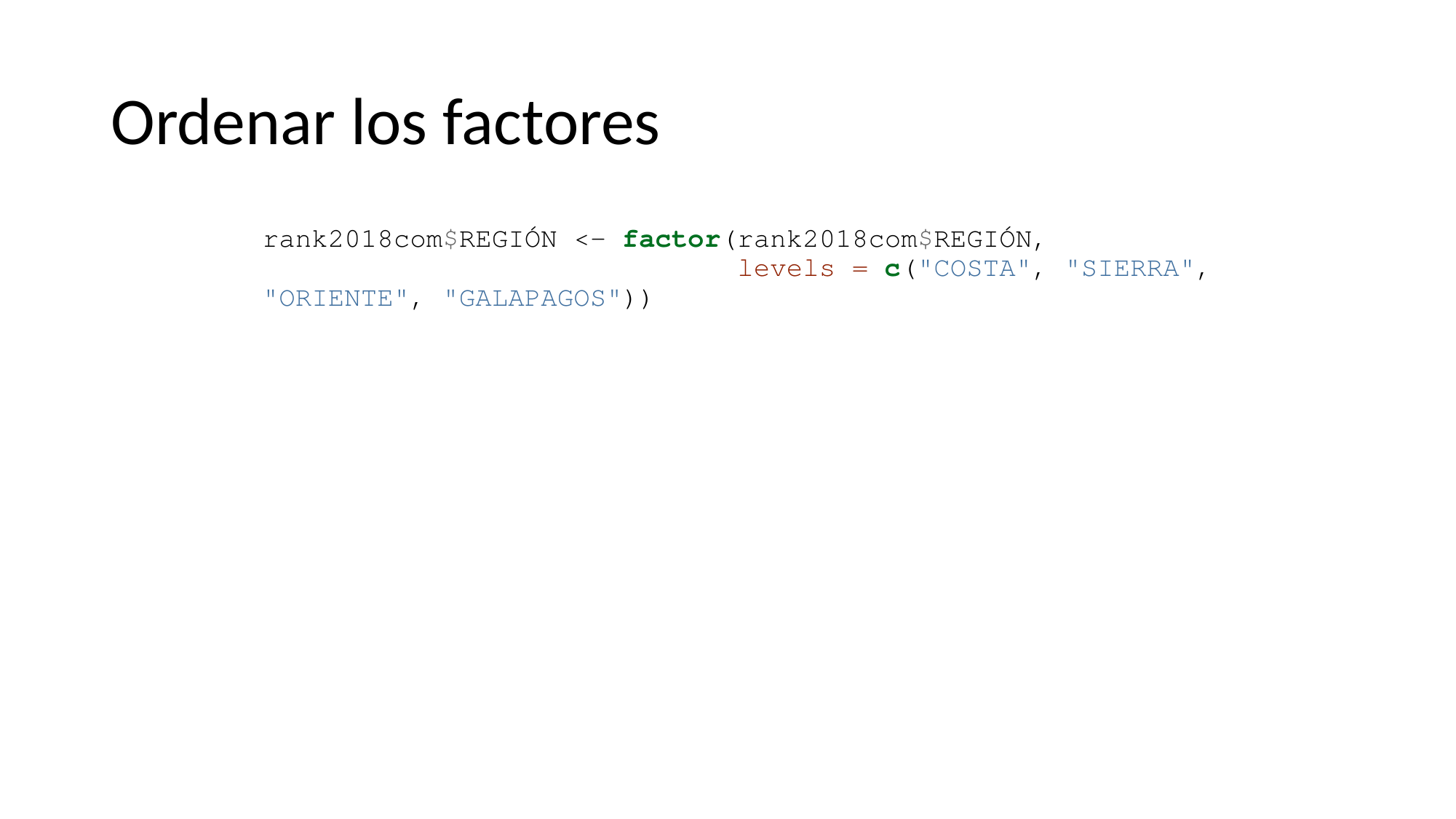

# Ordenar los factores
rank2018com$REGIÓN <- factor(rank2018com$REGIÓN,
                             levels = c("COSTA", "SIERRA", "ORIENTE", "GALAPAGOS"))